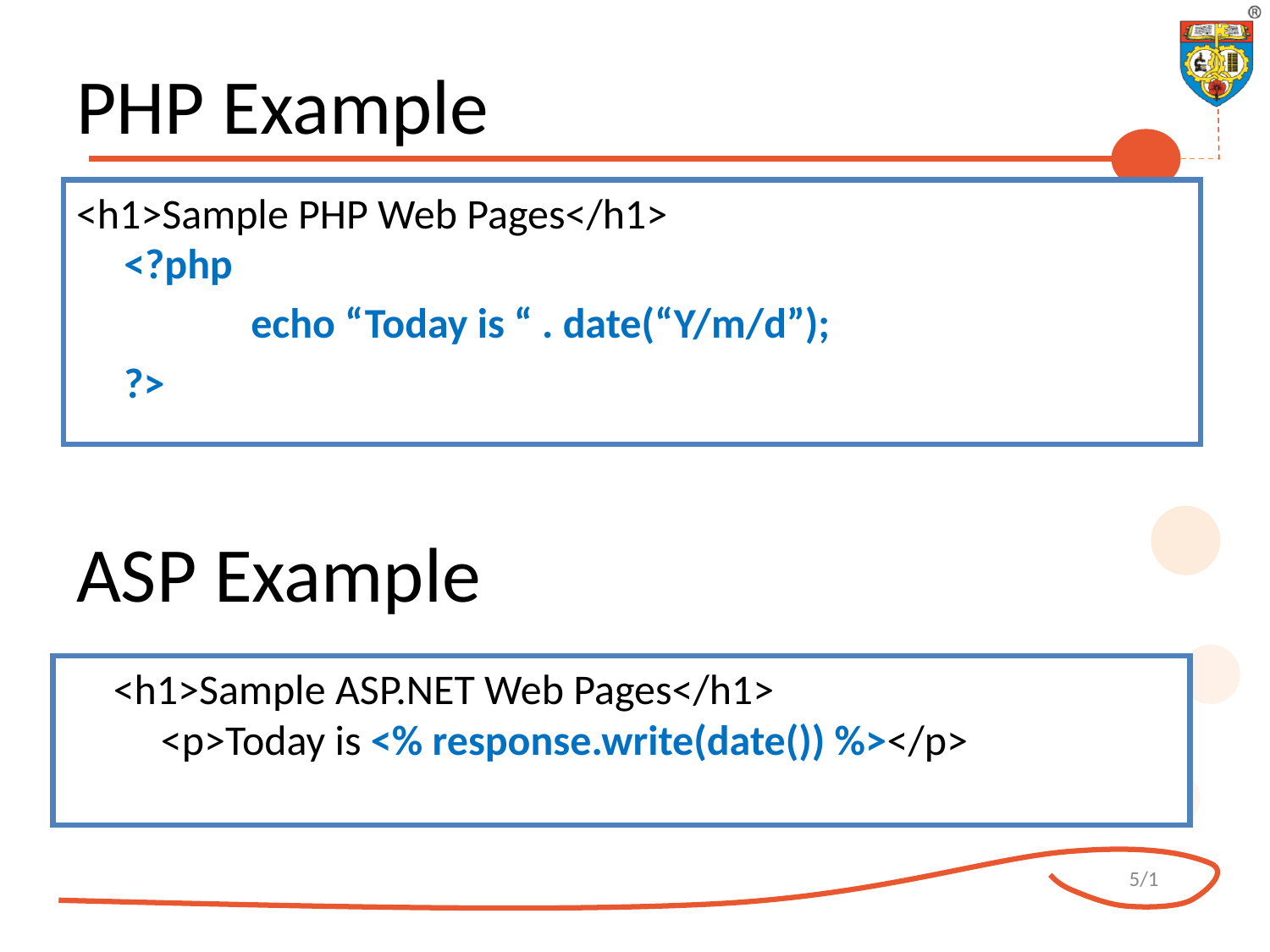

# PHP Example
<h1>Sample PHP Web Pages</h1>
<?php
		echo “Today is “ . date(“Y/m/d”);
	?>
ASP Example
     <h1>Sample ASP.NET Web Pages</h1>
     <p>Today is <% response.write(date()) %></p>